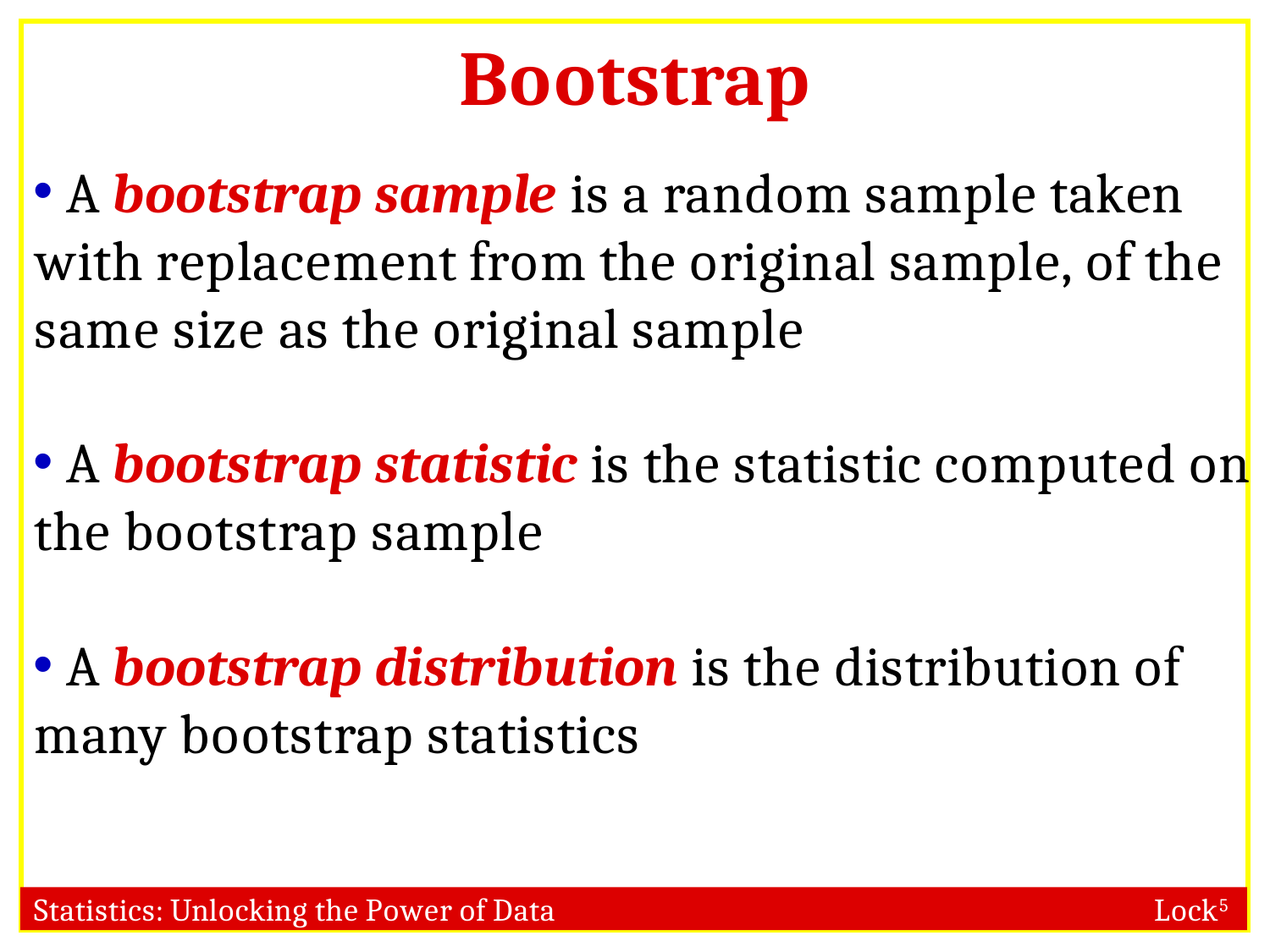

Bootstrap
 A bootstrap sample is a random sample taken with replacement from the original sample, of the same size as the original sample

 A bootstrap statistic is the statistic computed on the bootstrap sample

 A bootstrap distribution is the distribution of many bootstrap statistics